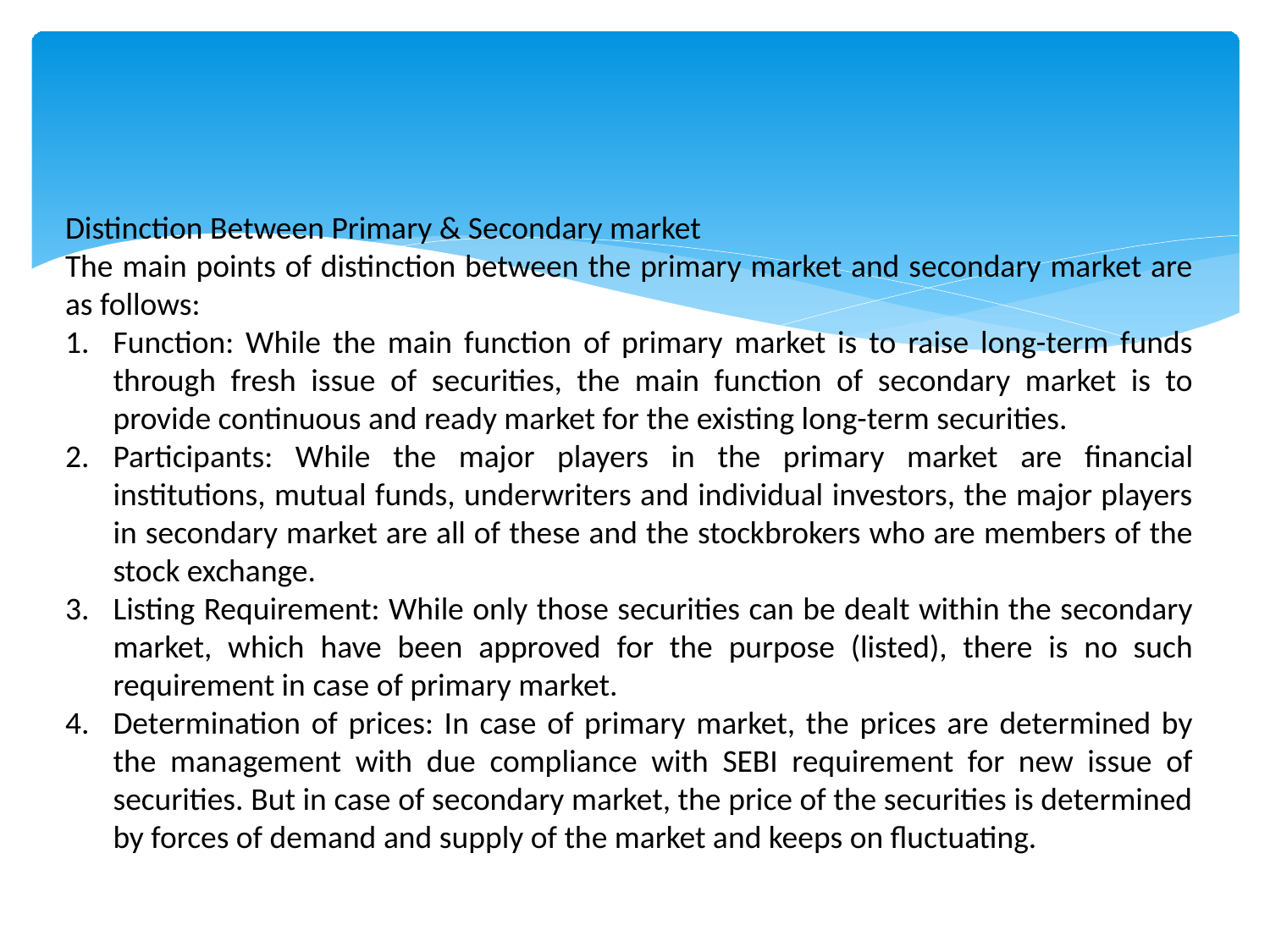

Distinction Between Primary & Secondary market
The main points of distinction between the primary market and secondary market are as follows:
Function: While the main function of primary market is to raise long-term funds through fresh issue of securities, the main function of secondary market is to provide continuous and ready market for the existing long-term securities.
Participants: While the major players in the primary market are financial institutions, mutual funds, underwriters and individual investors, the major players in secondary market are all of these and the stockbrokers who are members of the stock exchange.
Listing Requirement: While only those securities can be dealt within the secondary market, which have been approved for the purpose (listed), there is no such requirement in case of primary market.
Determination of prices: In case of primary market, the prices are determined by the management with due compliance with SEBI requirement for new issue of securities. But in case of secondary market, the price of the securities is determined by forces of demand and supply of the market and keeps on fluctuating.